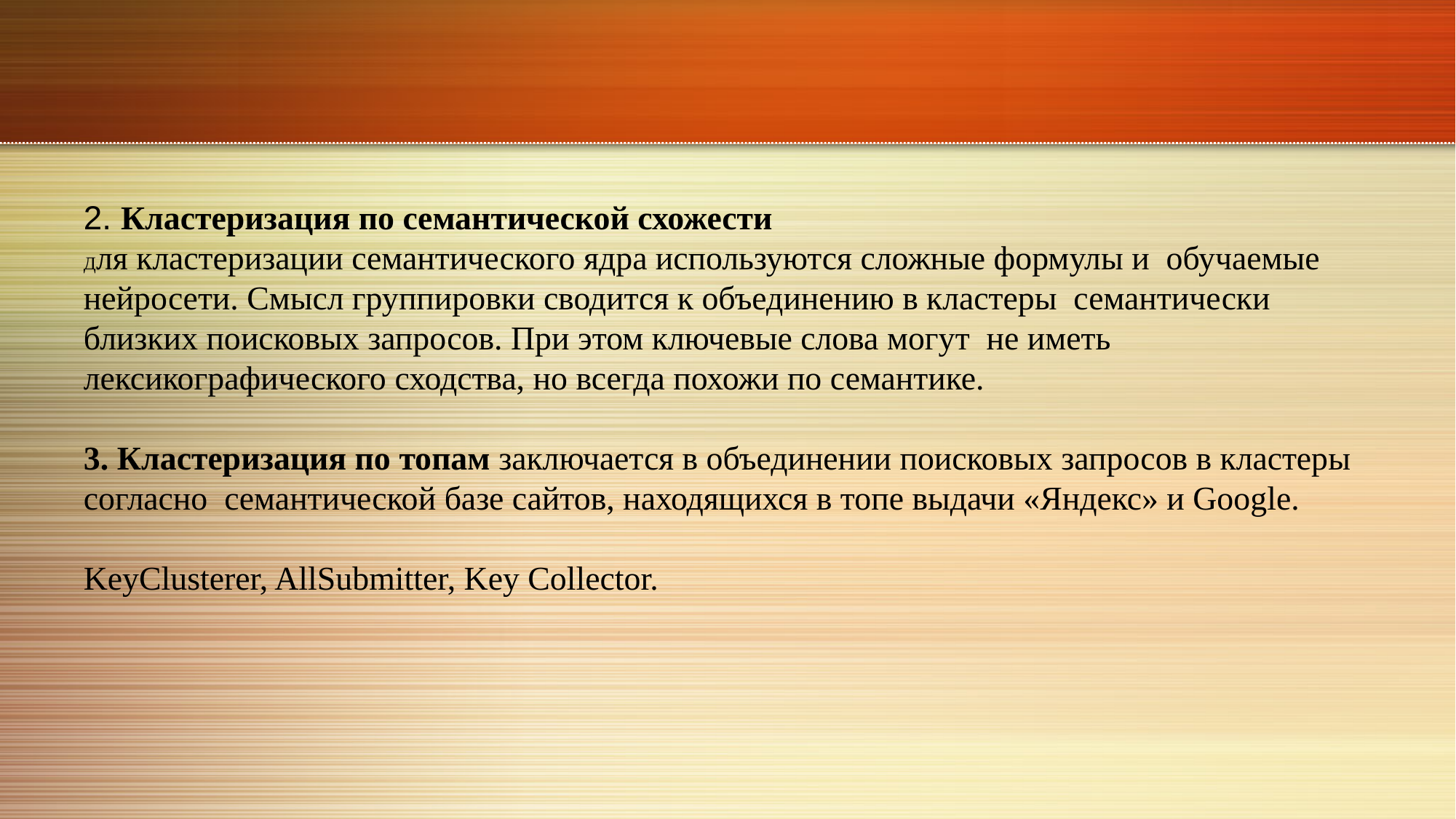

#
2. Кластеризация по семантической схожести
Для кластеризации семантического ядра используются сложные формулы и  обучаемые нейросети. Смысл группировки сводится к объединению в кластеры  семантически близких поисковых запросов. При этом ключевые слова могут  не иметь лексикографического сходства, но всегда похожи по семантике.

3. Кластеризация по топам заключается в объединении поисковых запросов в кластеры согласно  семантической базе сайтов, находящихся в топе выдачи «Яндекс» и Google.

KeyClusterer, AllSubmitter, Key Collector.